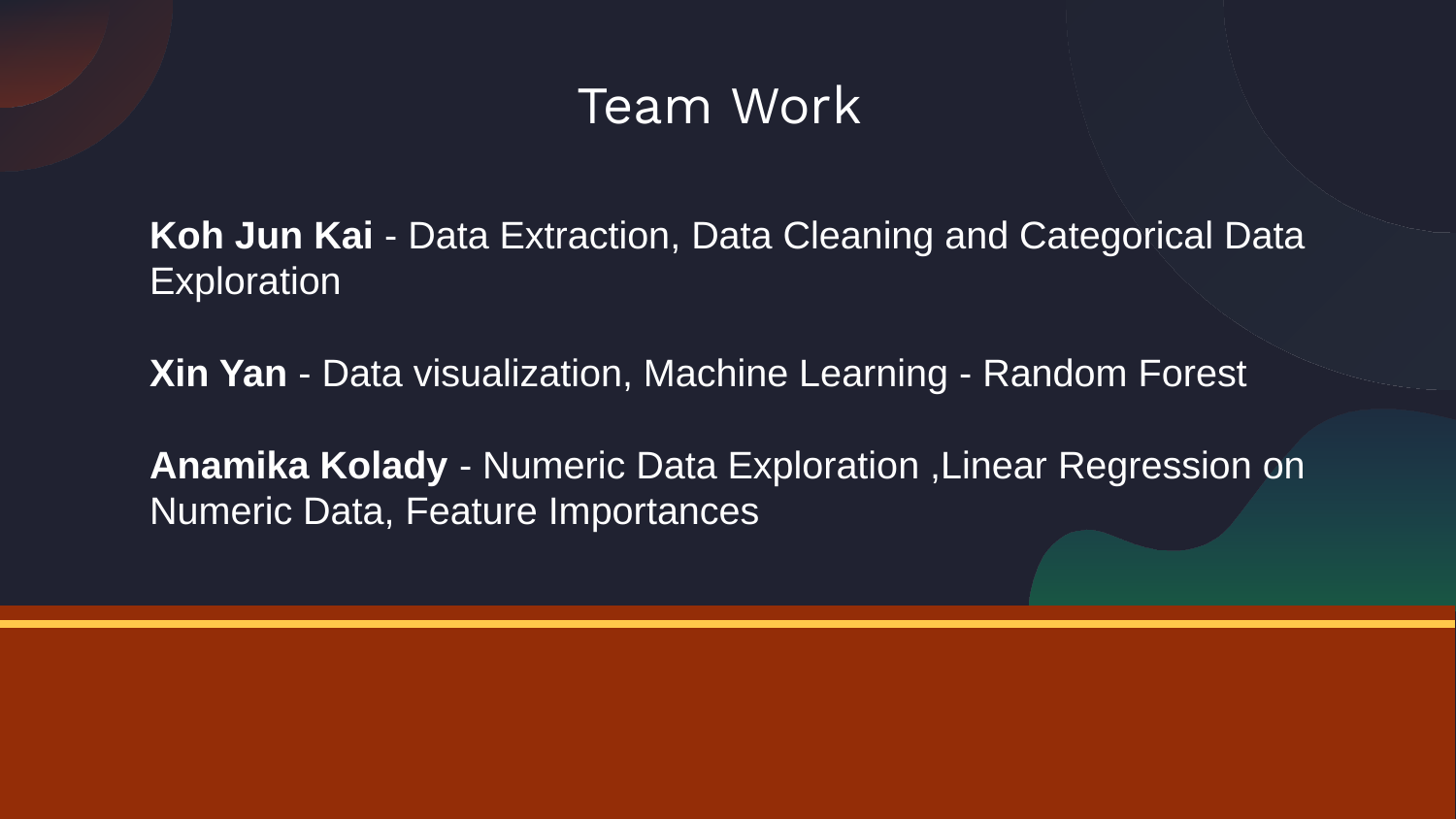

# Team Work
Koh Jun Kai - Data Extraction, Data Cleaning and Categorical Data Exploration

Xin Yan - Data visualization, Machine Learning - Random Forest

Anamika Kolady - Numeric Data Exploration ,Linear Regression on Numeric Data, Feature Importances